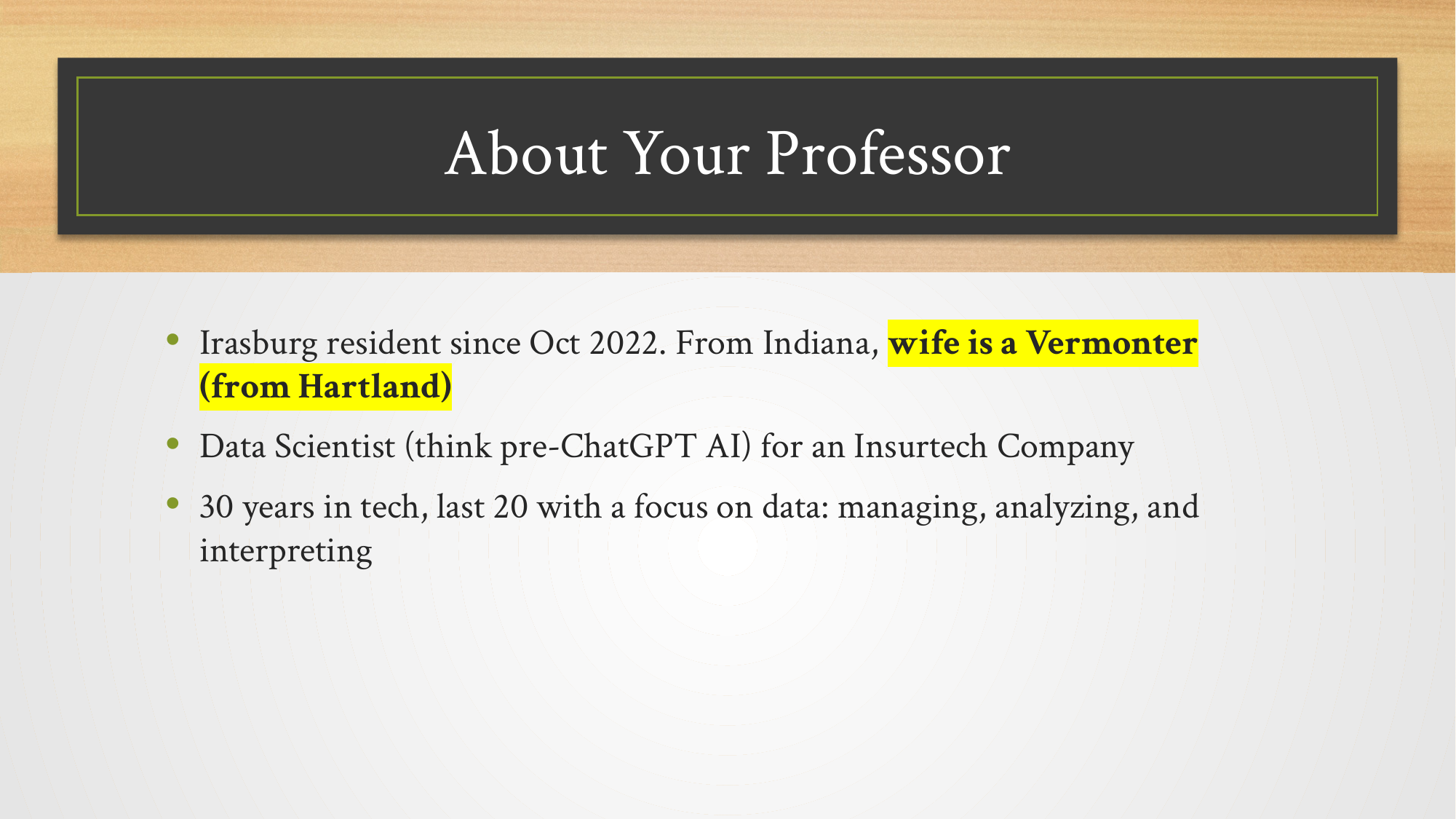

# About Your Professor

Irasburg resident since Oct 2022. From Indiana, wife is a Vermonter (from Hartland)
Data Scientist (think pre-ChatGPT AI) for an Insurtech Company
30 years in tech, last 20 with a focus on data: managing, analyzing, and interpreting